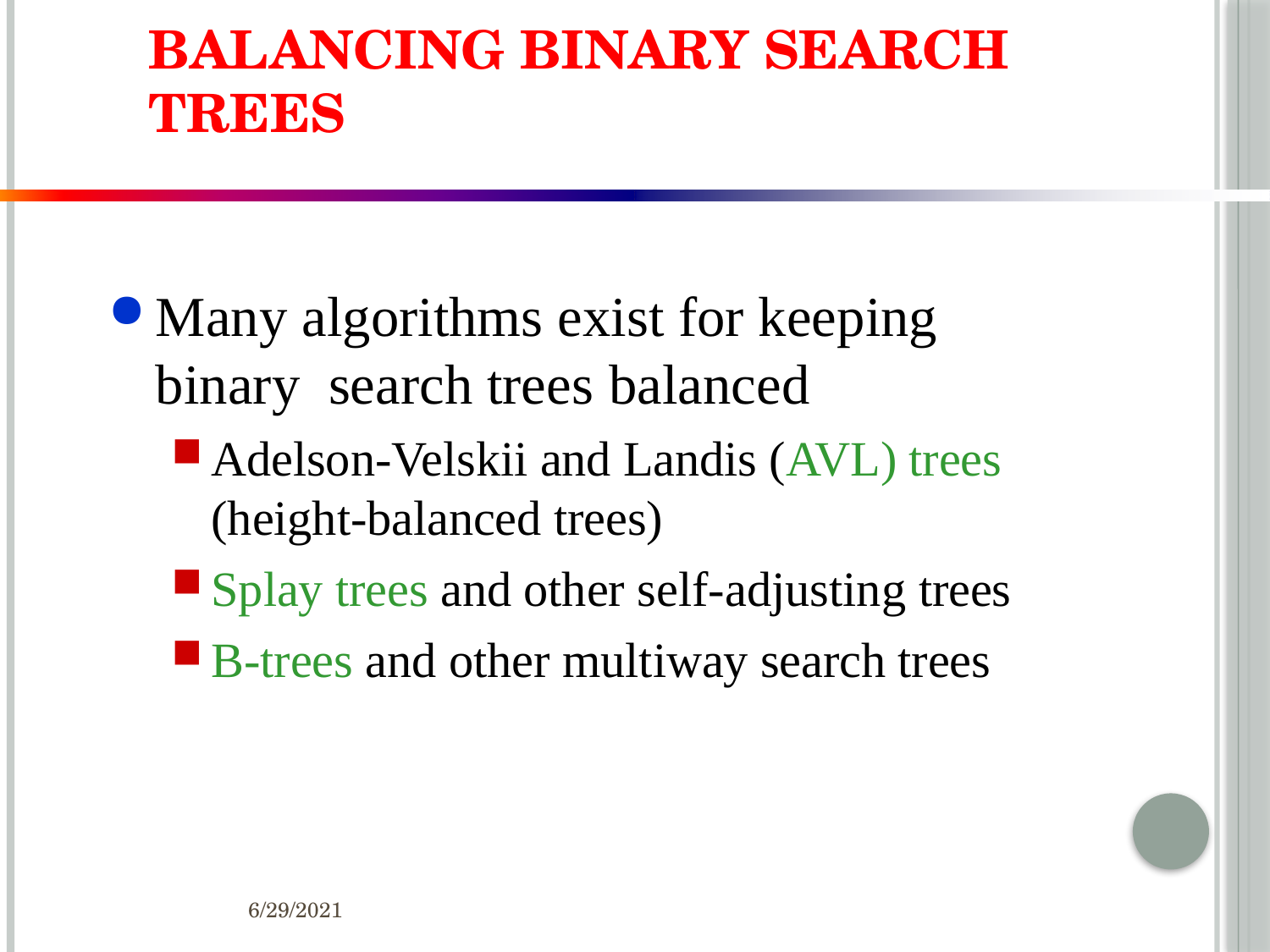

# Balancing Binary Search Trees

Many algorithms exist for keeping binary  search trees balanced
Adelson-Velskii and Landis (AVL) trees  (height-balanced trees)
Splay trees and other self-adjusting trees
B-trees and other multiway search trees
6/29/2021